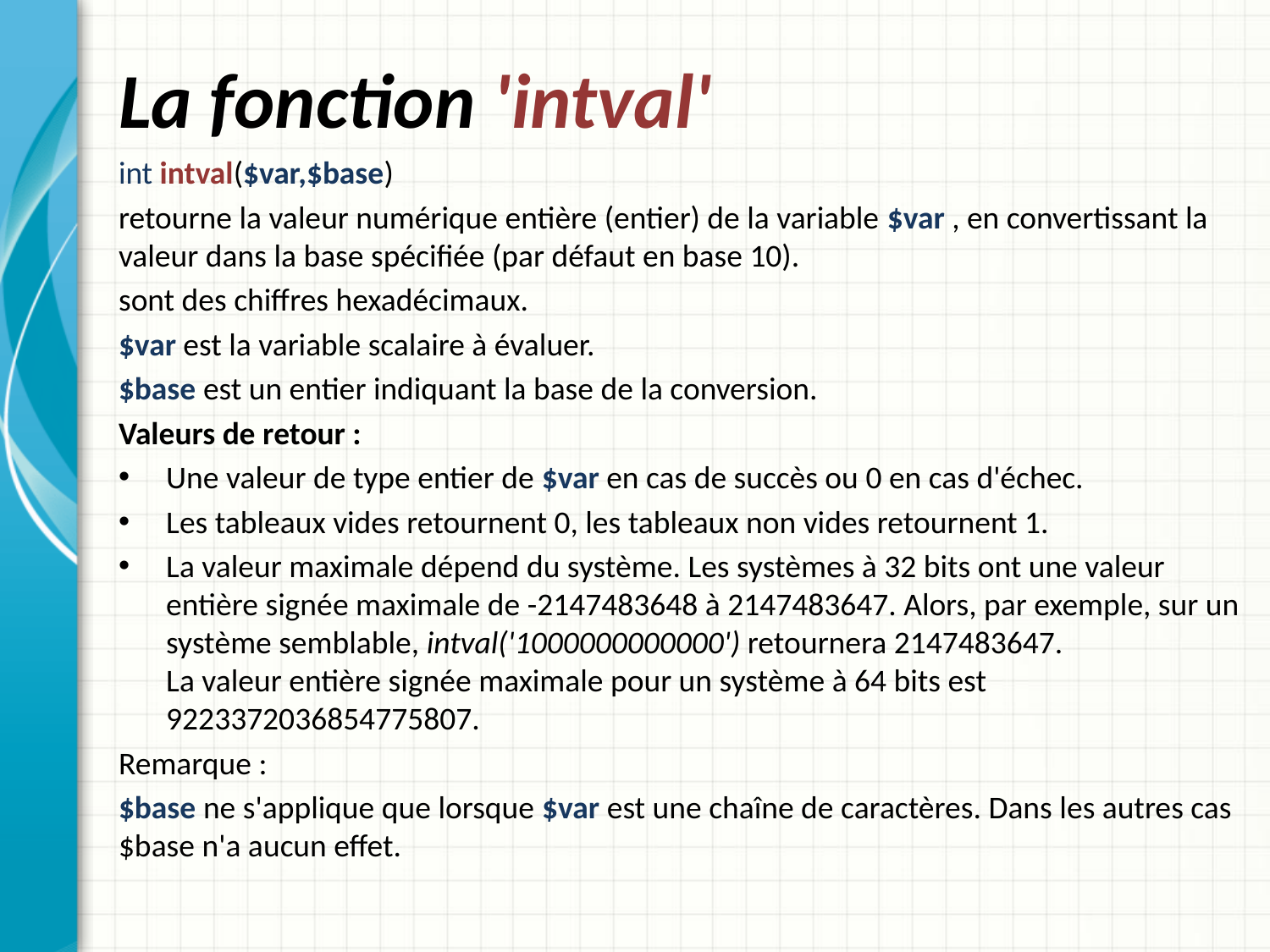

# La fonction 'intval'
int intval($var,$base)
retourne la valeur numérique entière (entier) de la variable $var , en convertissant la valeur dans la base spécifiée (par défaut en base 10).
sont des chiffres hexadécimaux.
$var est la variable scalaire à évaluer.
$base est un entier indiquant la base de la conversion.
Valeurs de retour :
Une valeur de type entier de $var en cas de succès ou 0 en cas d'échec.
Les tableaux vides retournent 0, les tableaux non vides retournent 1.
La valeur maximale dépend du système. Les systèmes à 32 bits ont une valeur entière signée maximale de -2147483648 à 2147483647. Alors, par exemple, sur un système semblable, intval('1000000000000') retournera 2147483647.
La valeur entière signée maximale pour un système à 64 bits est 9223372036854775807.
Remarque :
$base ne s'applique que lorsque $var est une chaîne de caractères. Dans les autres cas $base n'a aucun effet.